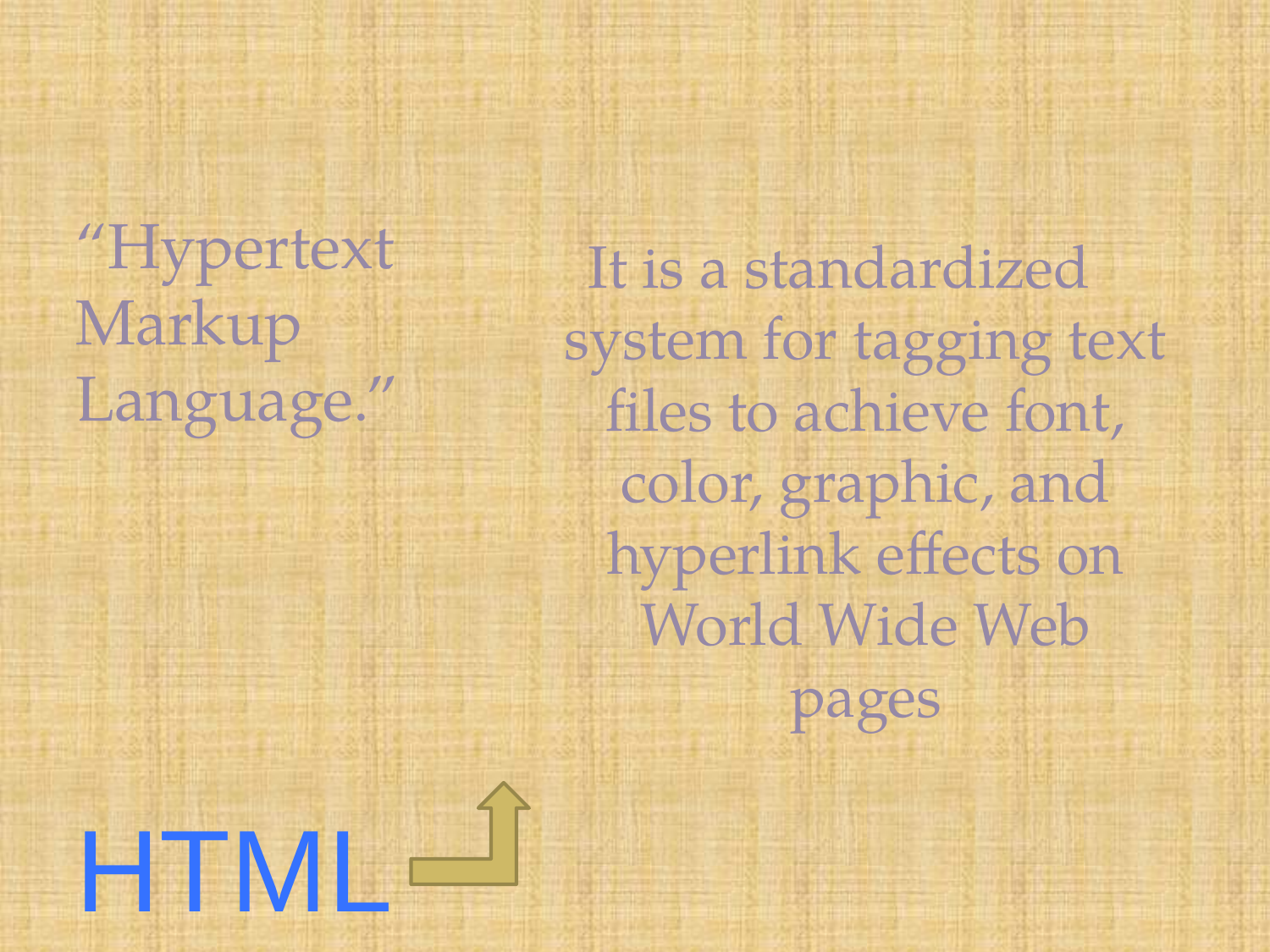

“Hypertext Markup Language.”
It is a standardized system for tagging text files to achieve font, color, graphic, and hyperlink effects on World Wide Web pages
# HTML